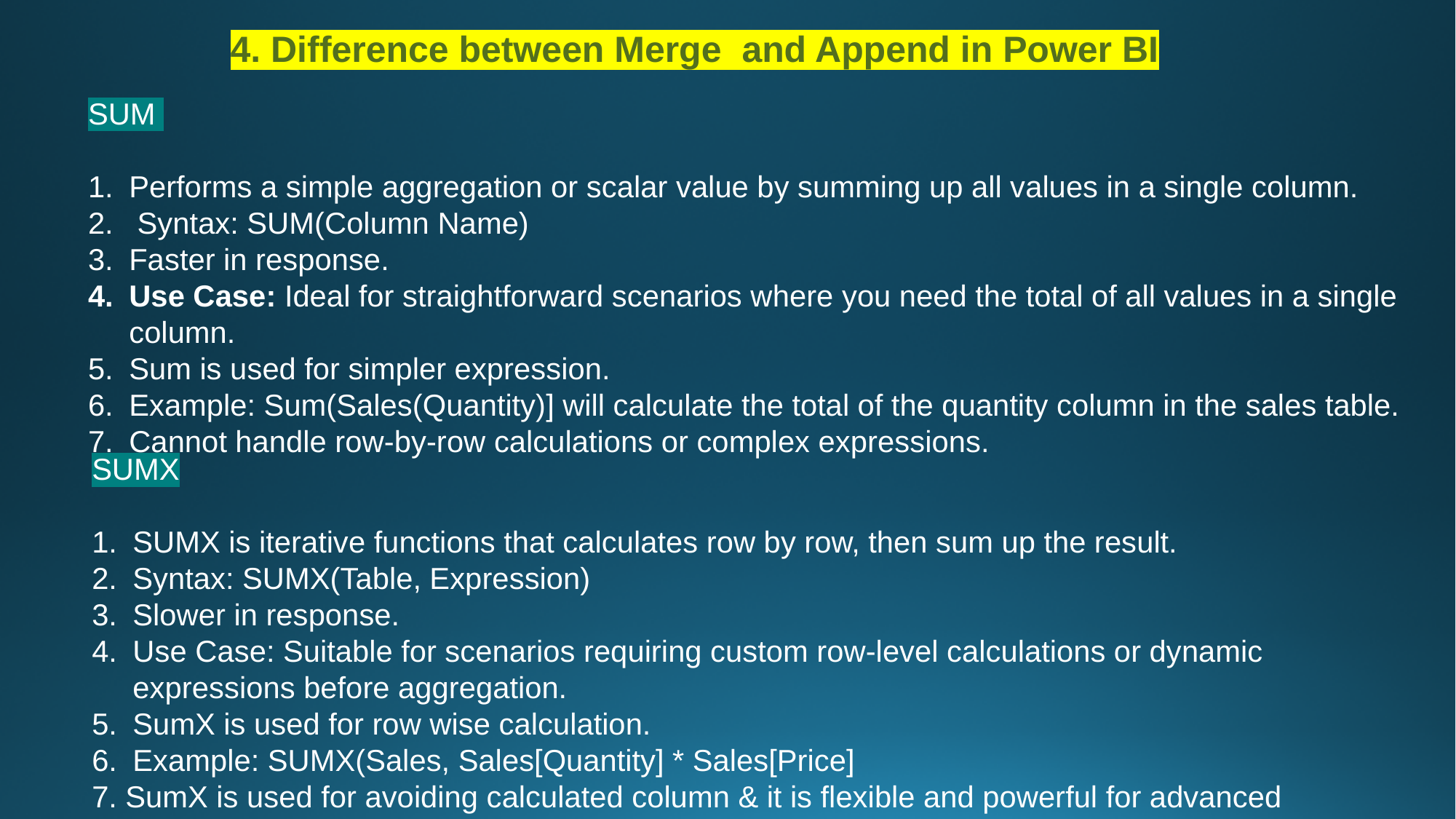

4. Difference between Merge  and Append in Power BI
SUM

Performs a simple aggregation or scalar value by summing up all values in a single column.
 Syntax: SUM(Column Name)
Faster in response.
Use Case: Ideal for straightforward scenarios where you need the total of all values in a single column.
Sum is used for simpler expression.
Example: Sum(Sales(Quantity)] will calculate the total of the quantity column in the sales table.
Cannot handle row-by-row calculations or complex expressions.
SUMX

SUMX is iterative functions that calculates row by row, then sum up the result.
Syntax: SUMX(Table, Expression)
Slower in response.
Use Case: Suitable for scenarios requiring custom row-level calculations or dynamic expressions before aggregation.
SumX is used for row wise calculation.
Example: SUMX(Sales, Sales[Quantity] * Sales[Price]
7. SumX is used for avoiding calculated column & it is flexible and powerful for advanced calculations.